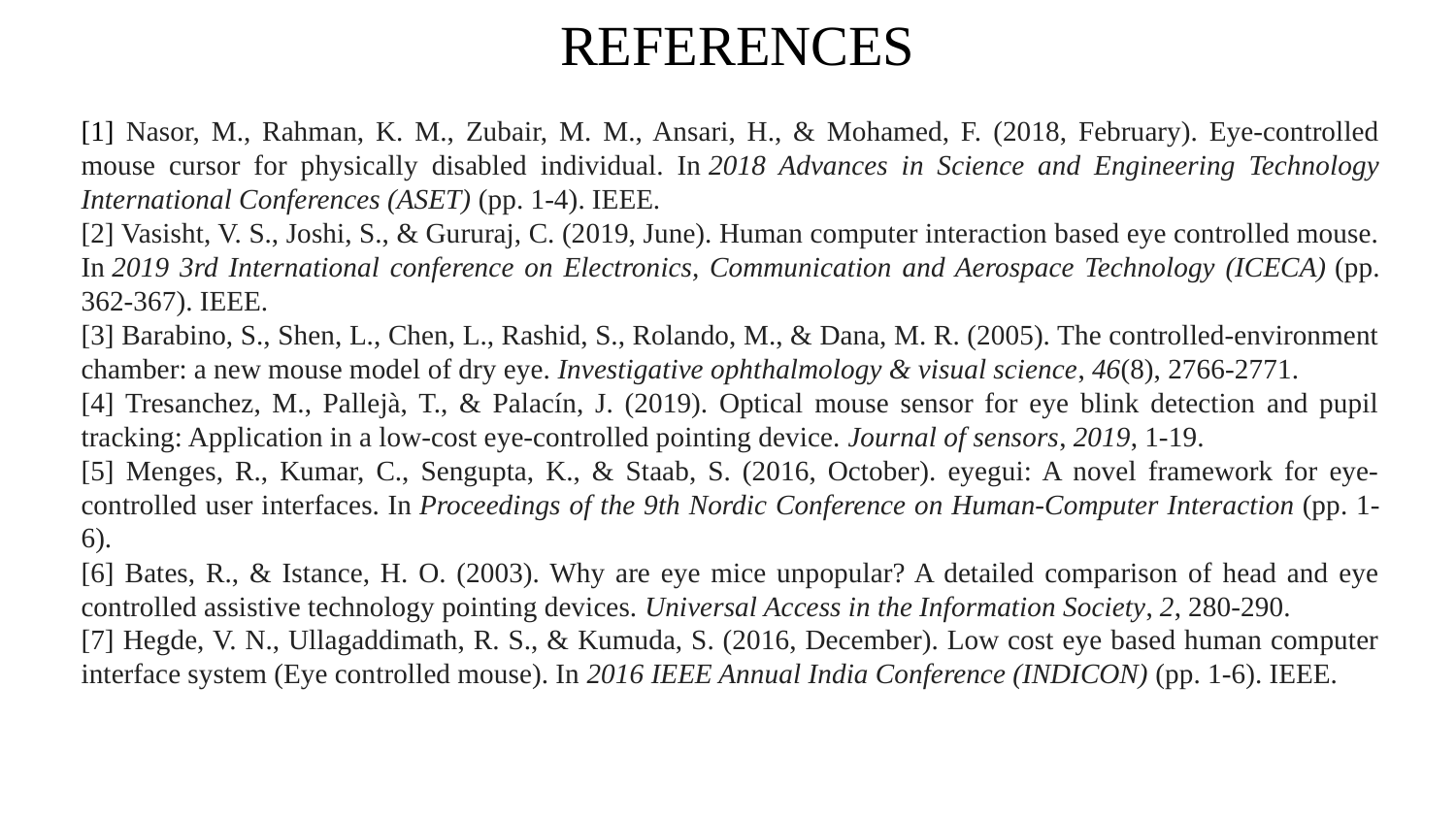

REFERENCES
[1] Nasor, M., Rahman, K. M., Zubair, M. M., Ansari, H., & Mohamed, F. (2018, February). Eye-controlled mouse cursor for physically disabled individual. In 2018 Advances in Science and Engineering Technology International Conferences (ASET) (pp. 1-4). IEEE.
[2] Vasisht, V. S., Joshi, S., & Gururaj, C. (2019, June). Human computer interaction based eye controlled mouse. In 2019 3rd International conference on Electronics, Communication and Aerospace Technology (ICECA) (pp. 362-367). IEEE.
[3] Barabino, S., Shen, L., Chen, L., Rashid, S., Rolando, M., & Dana, M. R. (2005). The controlled-environment chamber: a new mouse model of dry eye. Investigative ophthalmology & visual science, 46(8), 2766-2771.
[4] Tresanchez, M., Pallejà, T., & Palacín, J. (2019). Optical mouse sensor for eye blink detection and pupil tracking: Application in a low-cost eye-controlled pointing device. Journal of sensors, 2019, 1-19.
[5] Menges, R., Kumar, C., Sengupta, K., & Staab, S. (2016, October). eyegui: A novel framework for eye-controlled user interfaces. In Proceedings of the 9th Nordic Conference on Human-Computer Interaction (pp. 1-6).
[6] Bates, R., & Istance, H. O. (2003). Why are eye mice unpopular? A detailed comparison of head and eye controlled assistive technology pointing devices. Universal Access in the Information Society, 2, 280-290.
[7] Hegde, V. N., Ullagaddimath, R. S., & Kumuda, S. (2016, December). Low cost eye based human computer interface system (Eye controlled mouse). In 2016 IEEE Annual India Conference (INDICON) (pp. 1-6). IEEE.